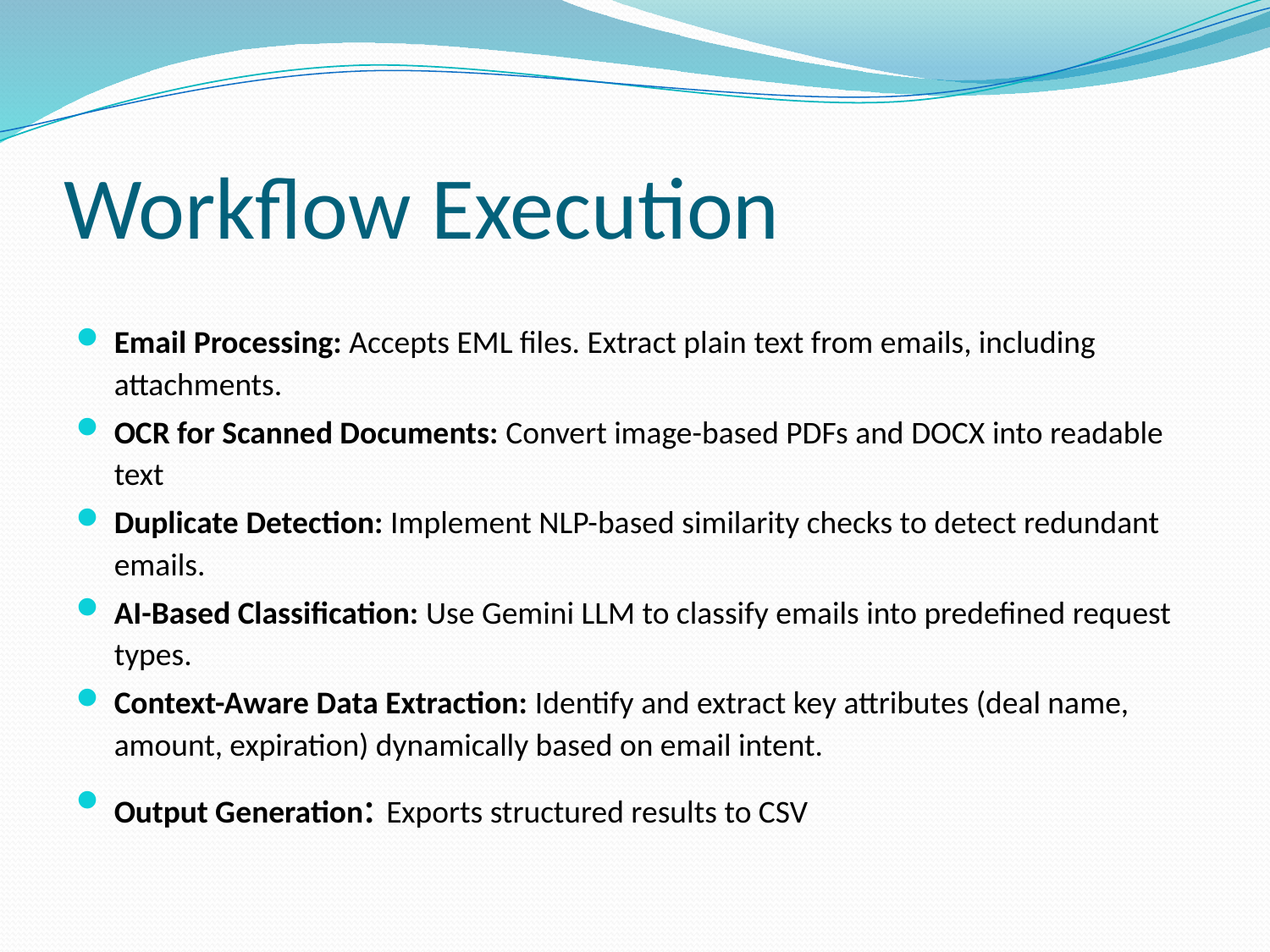

# Workflow Execution
Email Processing: Accepts EML files. Extract plain text from emails, including attachments.
OCR for Scanned Documents: Convert image-based PDFs and DOCX into readable text
Duplicate Detection: Implement NLP-based similarity checks to detect redundant emails.
AI-Based Classification: Use Gemini LLM to classify emails into predefined request types.
Context-Aware Data Extraction: Identify and extract key attributes (deal name, amount, expiration) dynamically based on email intent.
Output Generation: Exports structured results to CSV